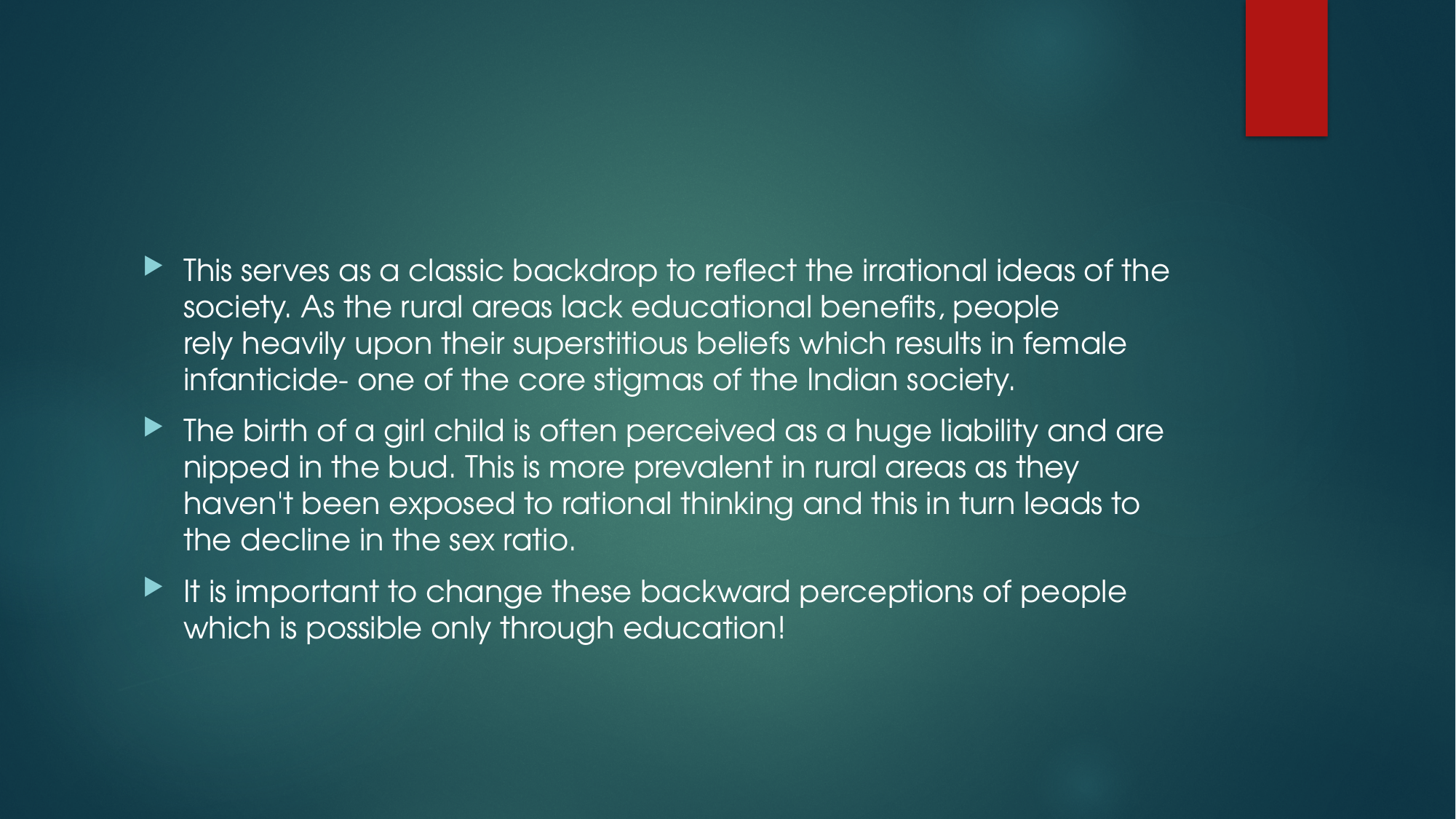

#
This serves as a classic backdrop to reflect the irrational ideas of the society. As the rural areas lack educational benefits, people rely heavily upon their superstitious beliefs which results in female infanticide- one of the core stigmas of the Indian society.
The birth of a girl child is often perceived as a huge liability and are nipped in the bud. This is more prevalent in rural areas as they haven't been exposed to rational thinking and this in turn leads to the decline in the sex ratio.
It is important to change these backward perceptions of people which is possible only through education!